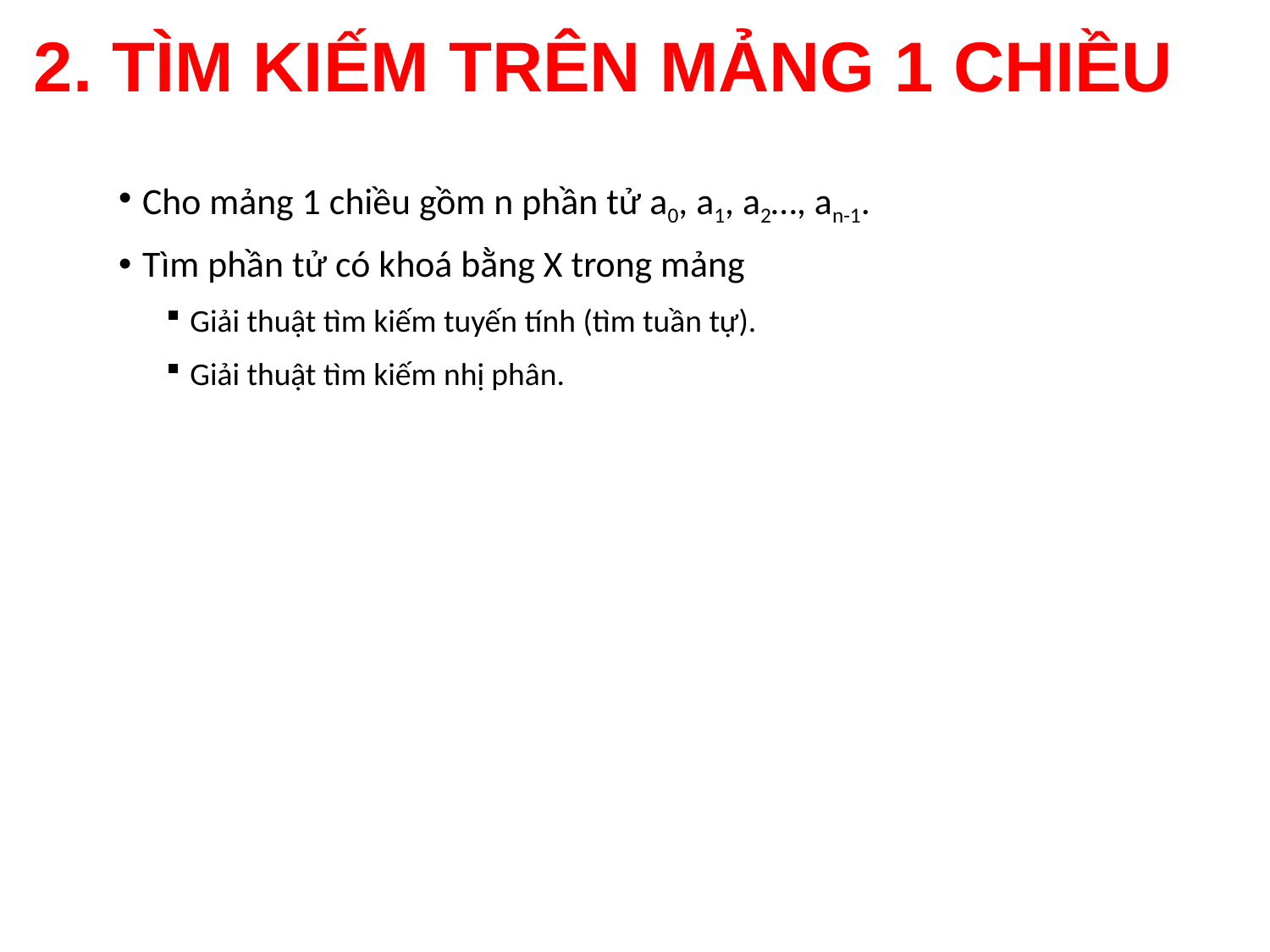

# 2. TÌM KIẾM TRÊN MẢNG 1 CHIỀU
Cho mảng 1 chiều gồm n phần tử a0, a1, a2…, an-1.
Tìm phần tử có khoá bằng X trong mảng
Giải thuật tìm kiếm tuyến tính (tìm tuần tự).
Giải thuật tìm kiếm nhị phân.